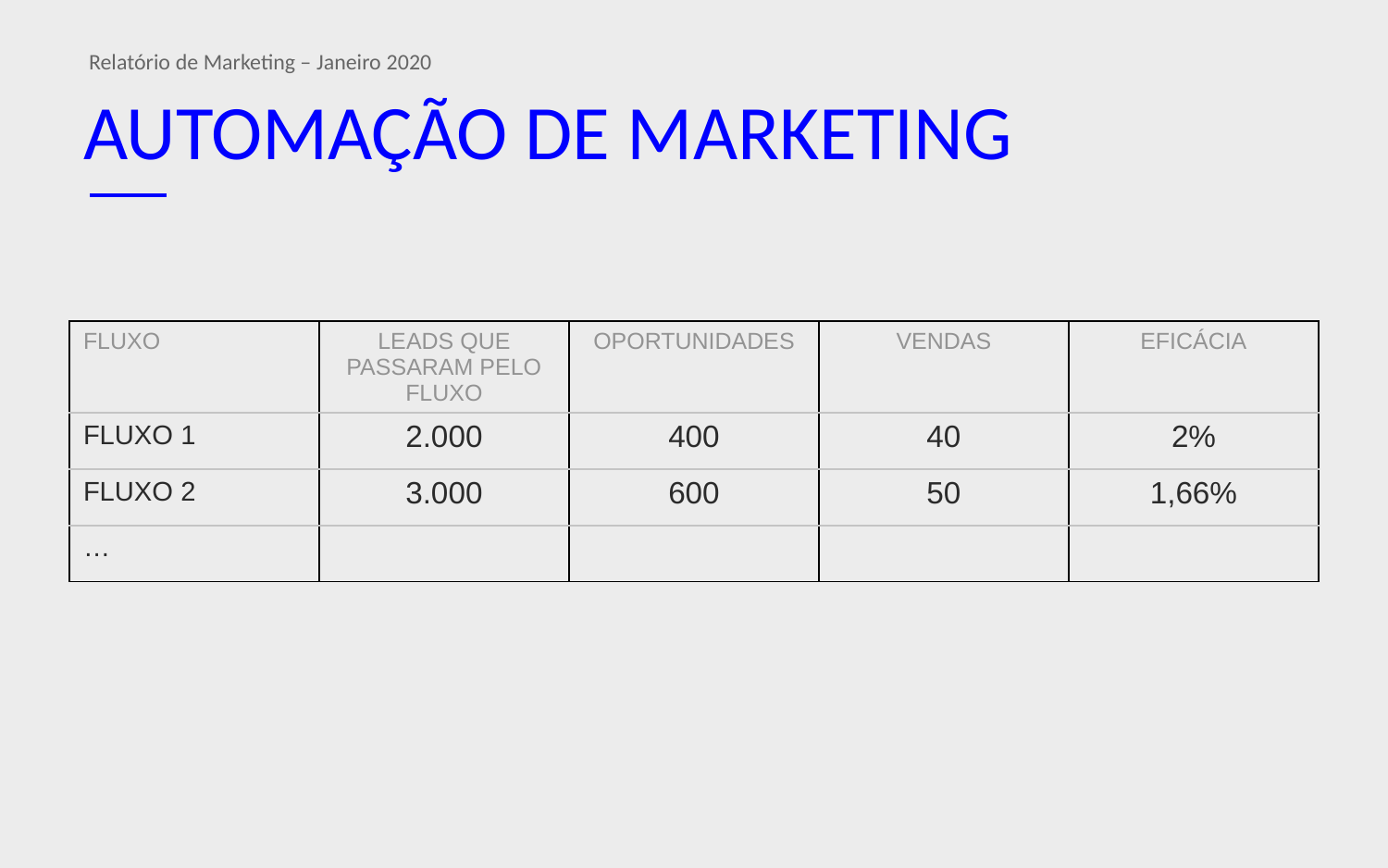

Relatório de Marketing – Janeiro 2020
# AUTOMAÇÃO DE MARKETING
| FLUXO | LEADS QUE PASSARAM PELO FLUXO | OPORTUNIDADES | VENDAS | EFICÁCIA |
| --- | --- | --- | --- | --- |
| FLUXO 1 | 2.000 | 400 | 40 | 2% |
| FLUXO 2 | 3.000 | 600 | 50 | 1,66% |
| … |  |  |  |  |